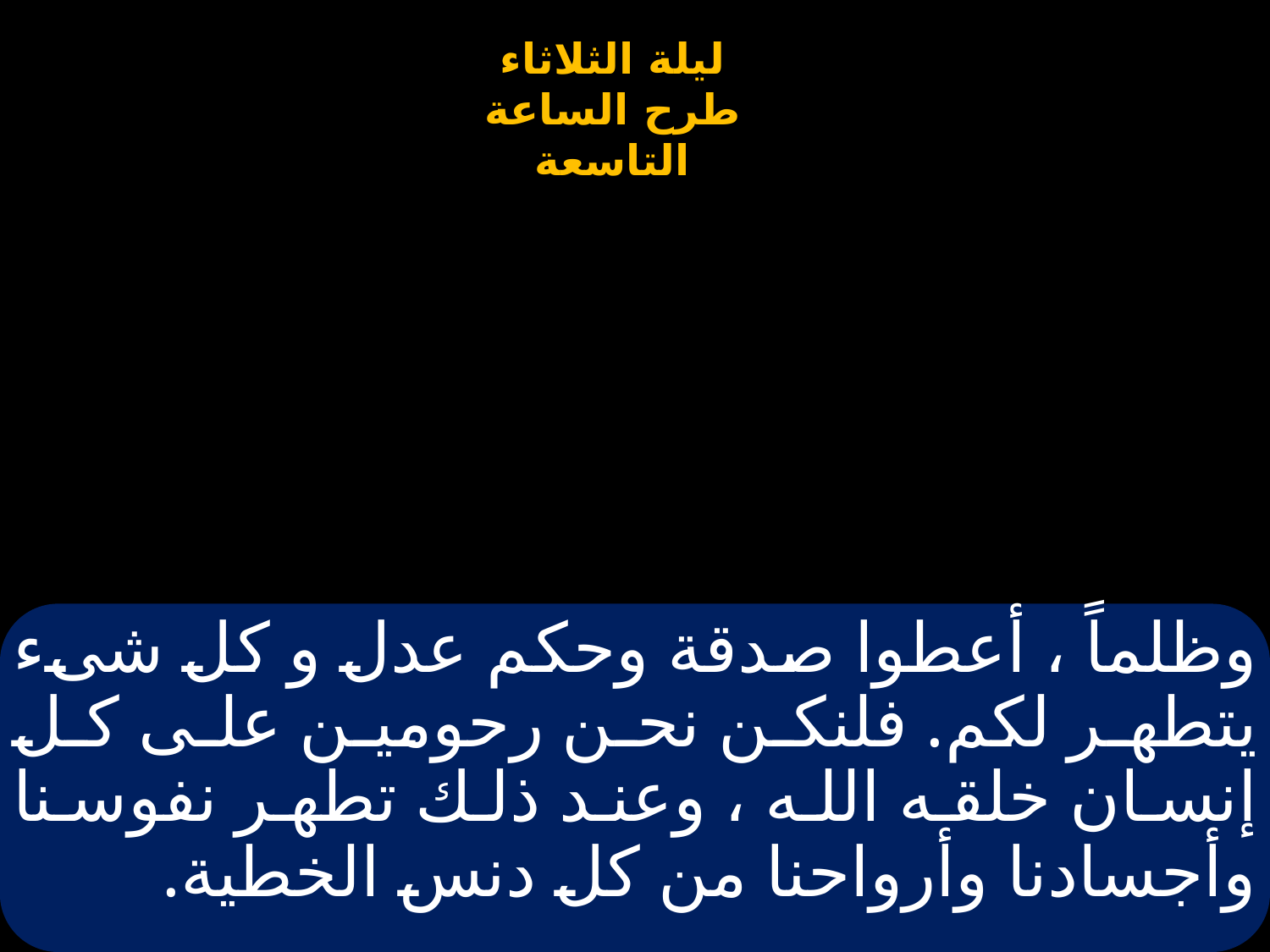

# وظلماً ، أعطوا صدقة وحكم عدل و كل شىء يتطهر لكم. فلنكن نحن رحومين على كل إنسان خلقه الله ، وعند ذلك تطهر نفوسنا وأجسادنا وأرواحنا من كل دنس الخطية.